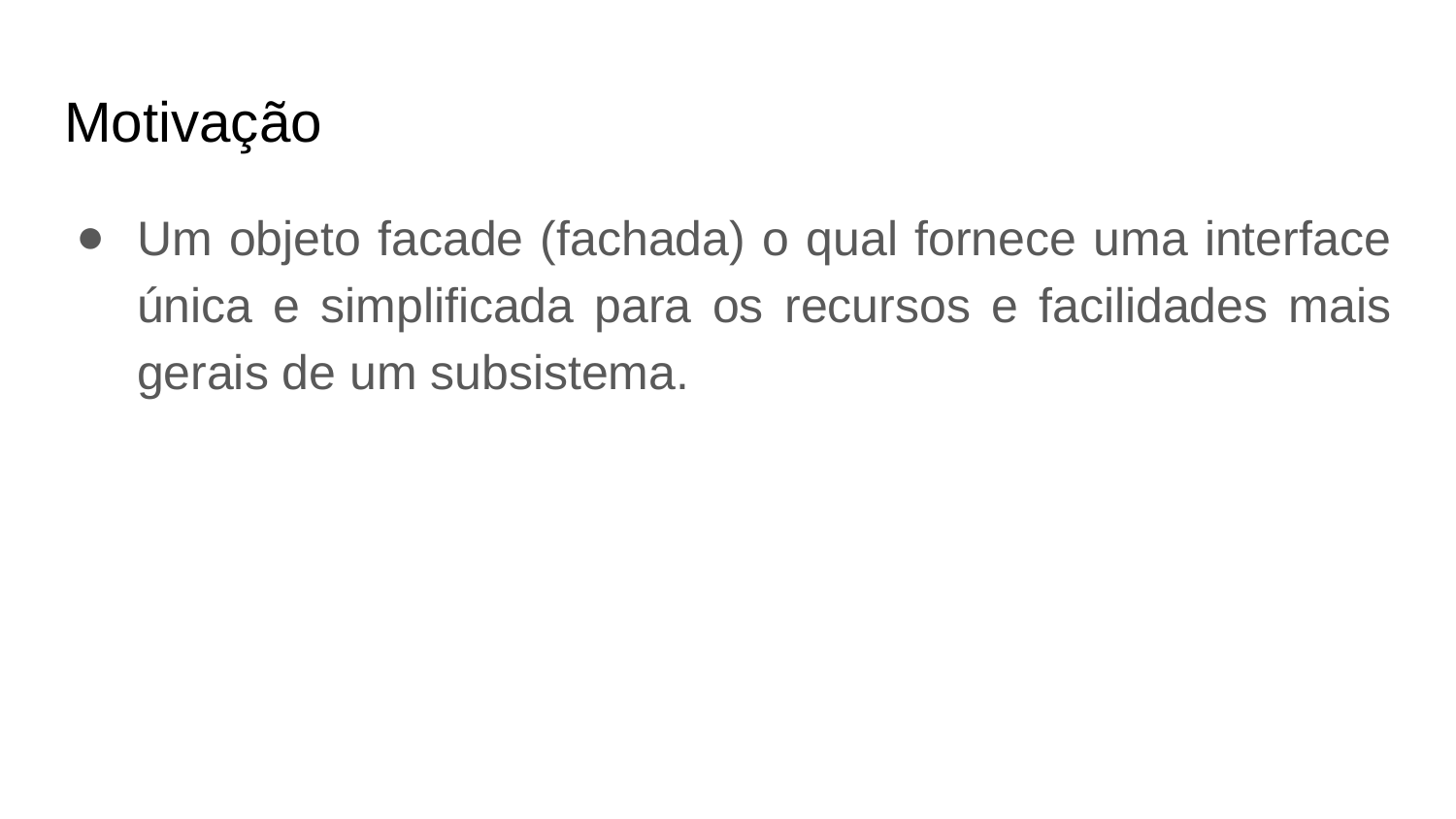

# Motivação
Um objeto facade (fachada) o qual fornece uma interface única e simplificada para os recursos e facilidades mais gerais de um subsistema.